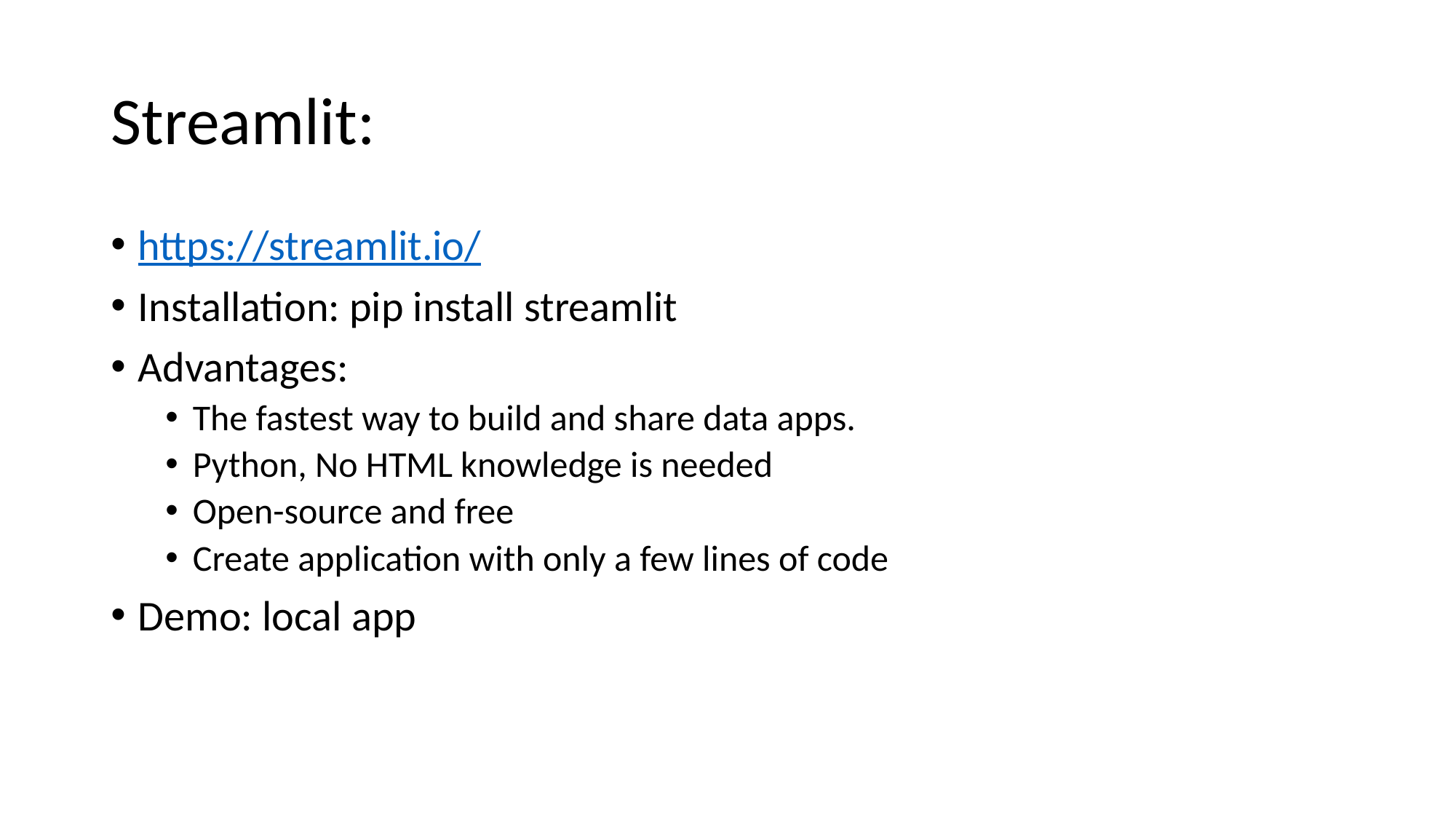

# Streamlit:
https://streamlit.io/
Installation: pip install streamlit
Advantages:
The fastest way to build and share data apps.
Python, No HTML knowledge is needed
Open-source and free
Create application with only a few lines of code
Demo: local app